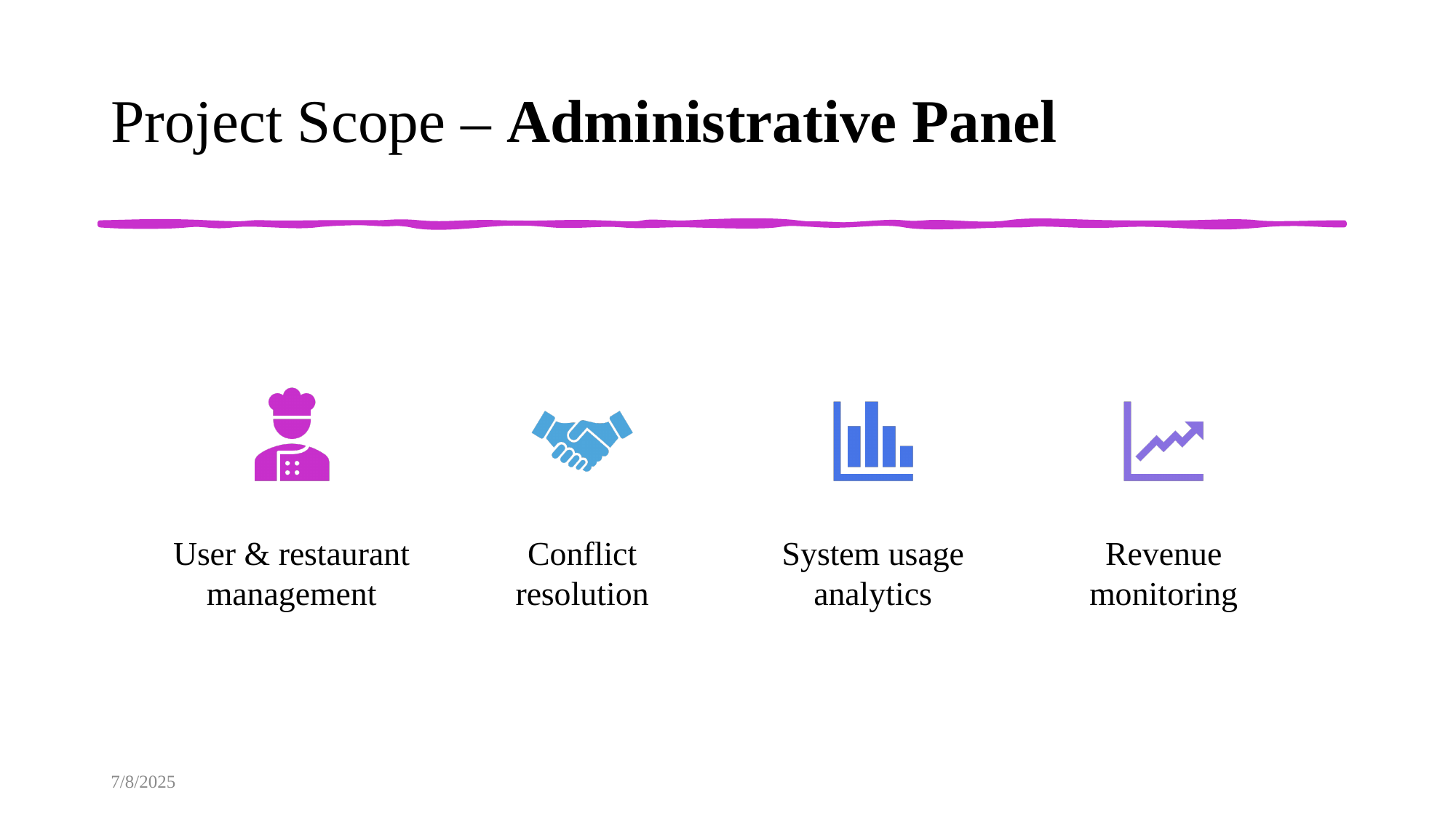

# Project Scope – Administrative Panel

User & restaurant management
Conflict resolution
System usage analytics
Revenue monitoring
7/8/2025
9